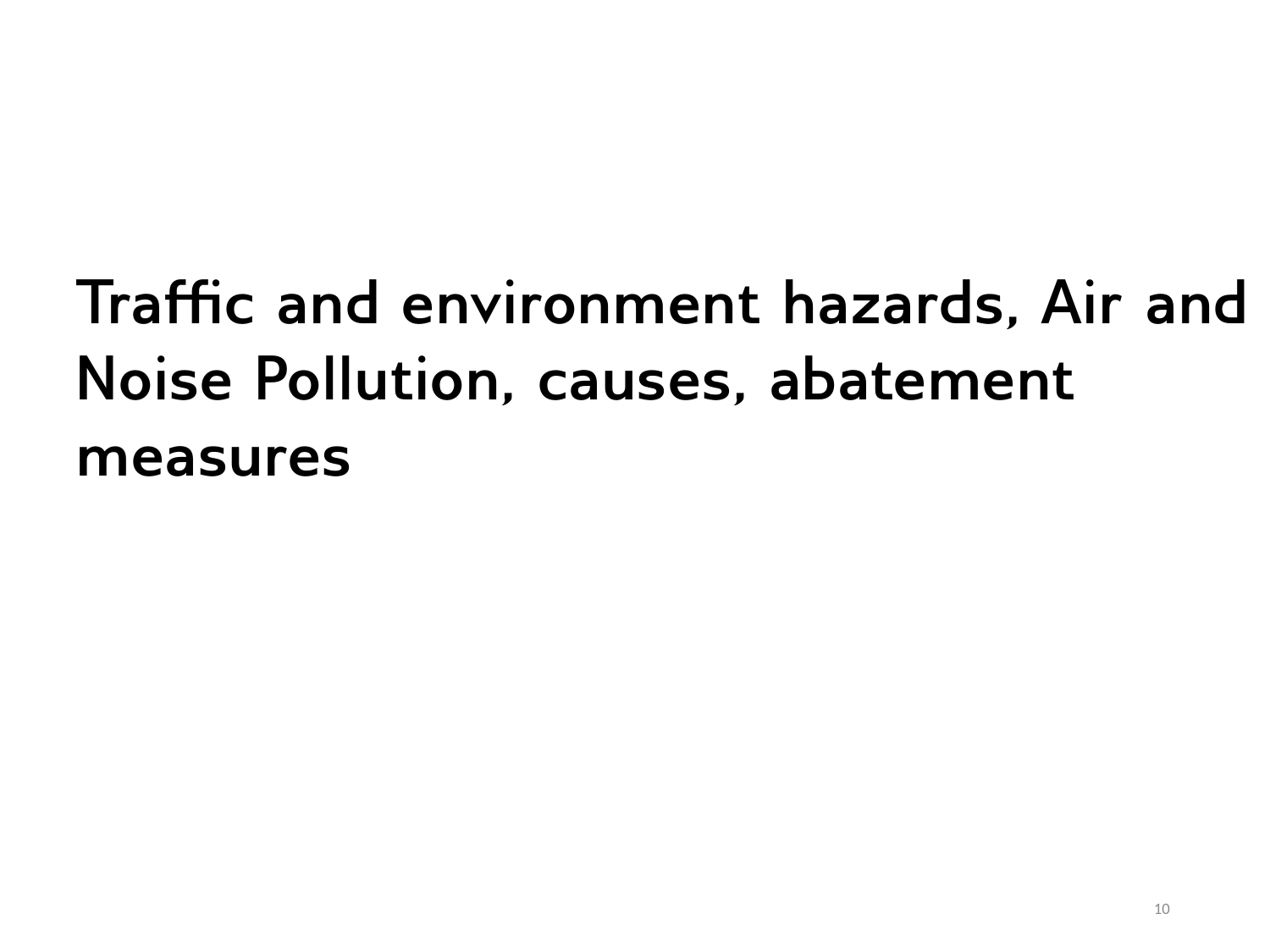

Traffic and environment hazards, Air and Noise Pollution, causes, abatement measures
10